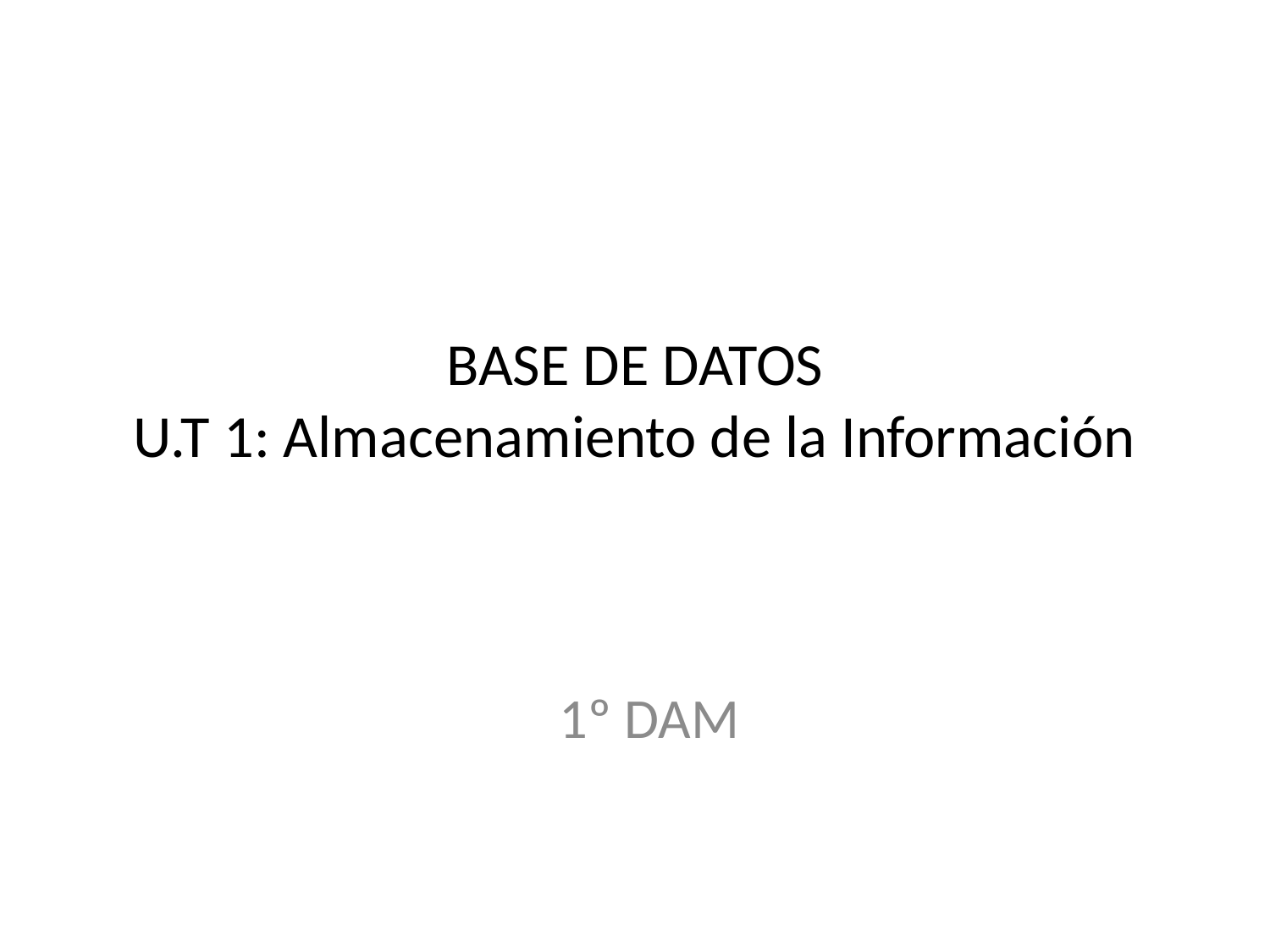

# BASE DE DATOS U.T 1: Almacenamiento de la Información
1º DAM